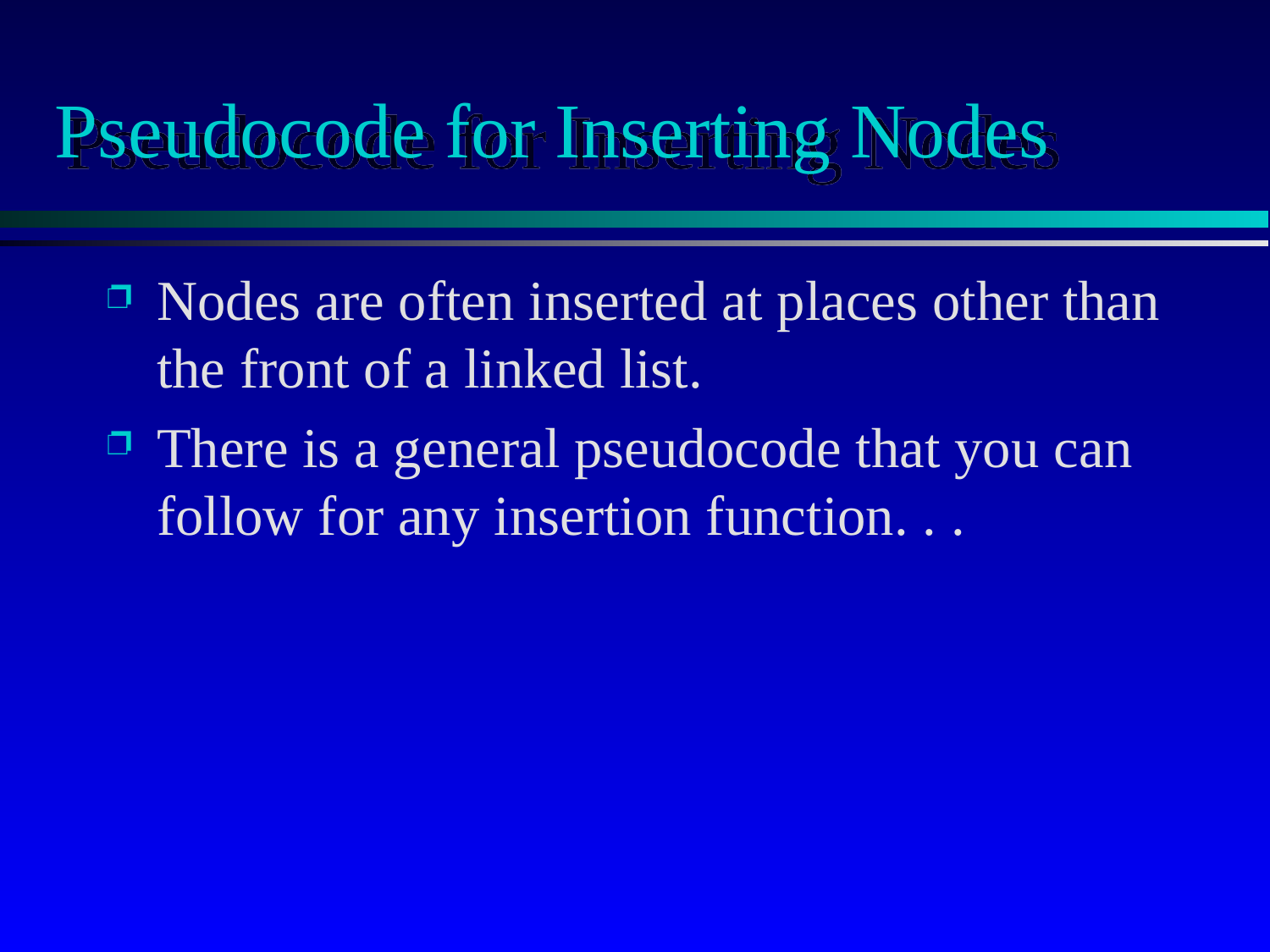

# Pseudocode for Inserting Nodes
Nodes are often inserted at places other than the front of a linked list.
There is a general pseudocode that you can follow for any insertion function. . .